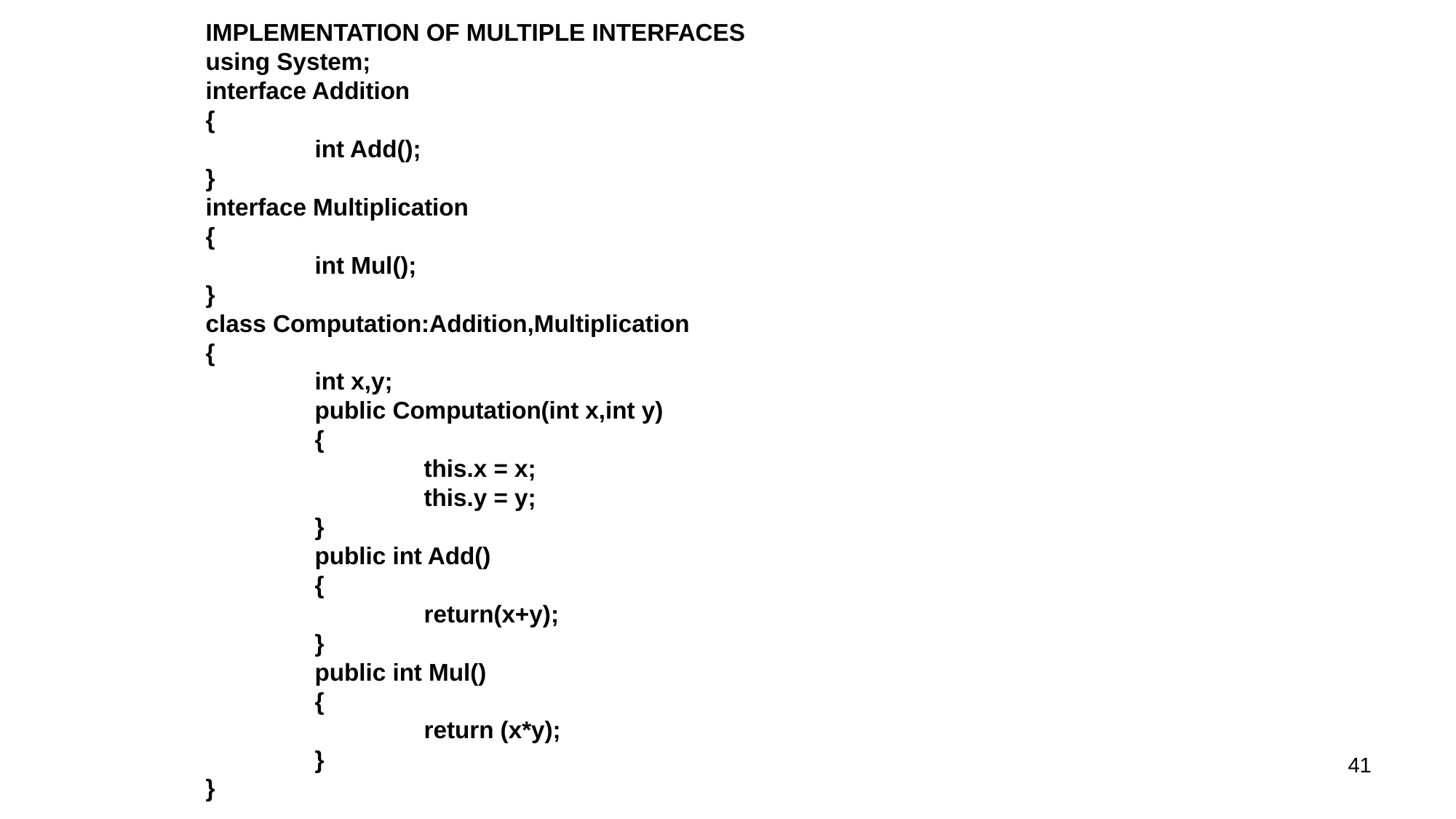

IMPLEMENTATION OF MULTIPLE INTERFACES
using System;
interface Addition
{
	int Add();
}
interface Multiplication
{
	int Mul();
}
class Computation:Addition,Multiplication
{
	int x,y;
	public Computation(int x,int y)
	{
		this.x = x;
		this.y = y;
	}
	public int Add()
	{
		return(x+y);
	}
	public int Mul()
	{
		return (x*y);
	}
}
41